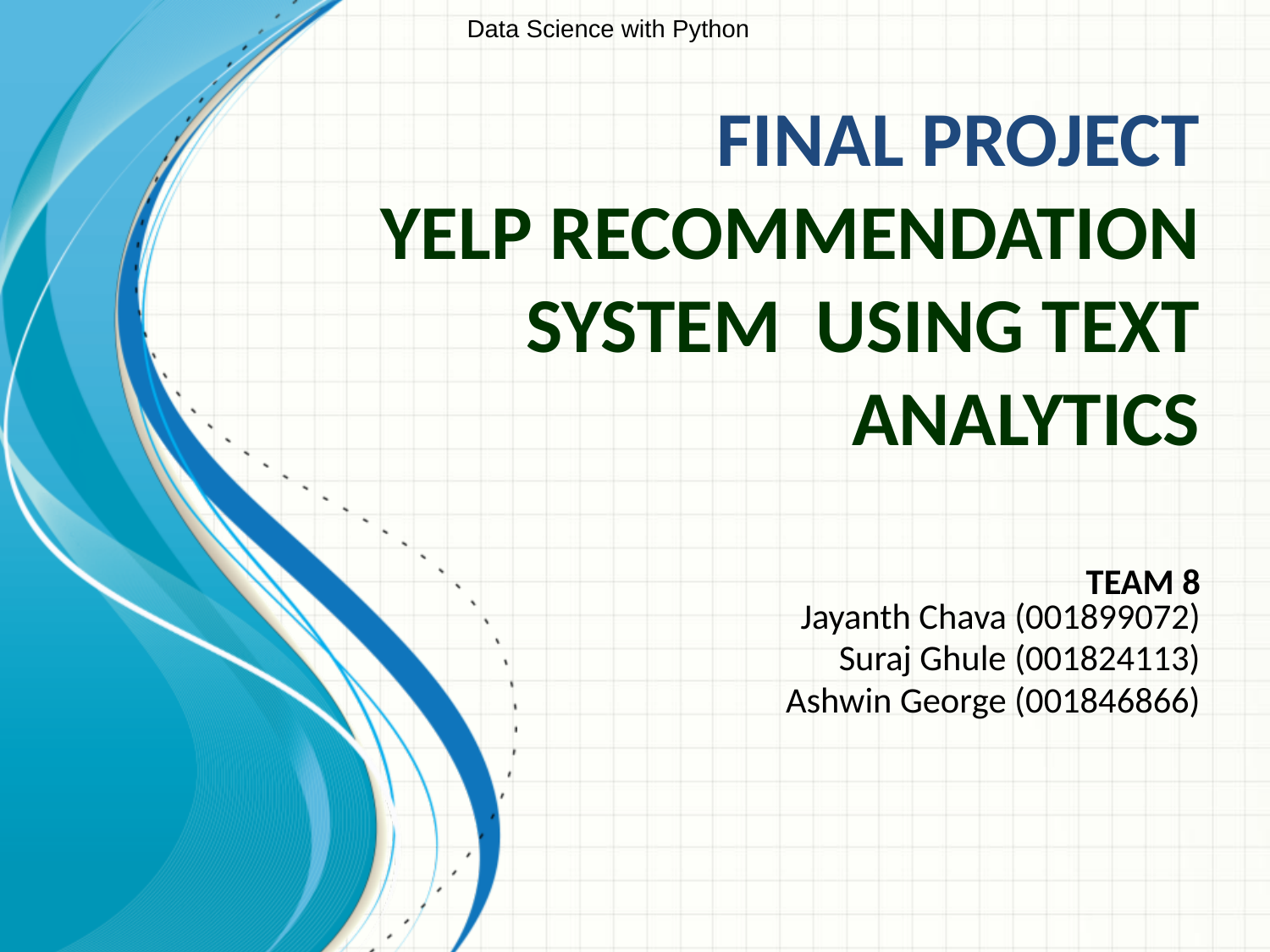

Data Science with Python
# Final Project
Yelp Recommendation System  Using Text Analytics
TEAM 8
Jayanth Chava (001899072)
Suraj Ghule (001824113)
Ashwin George (001846866)